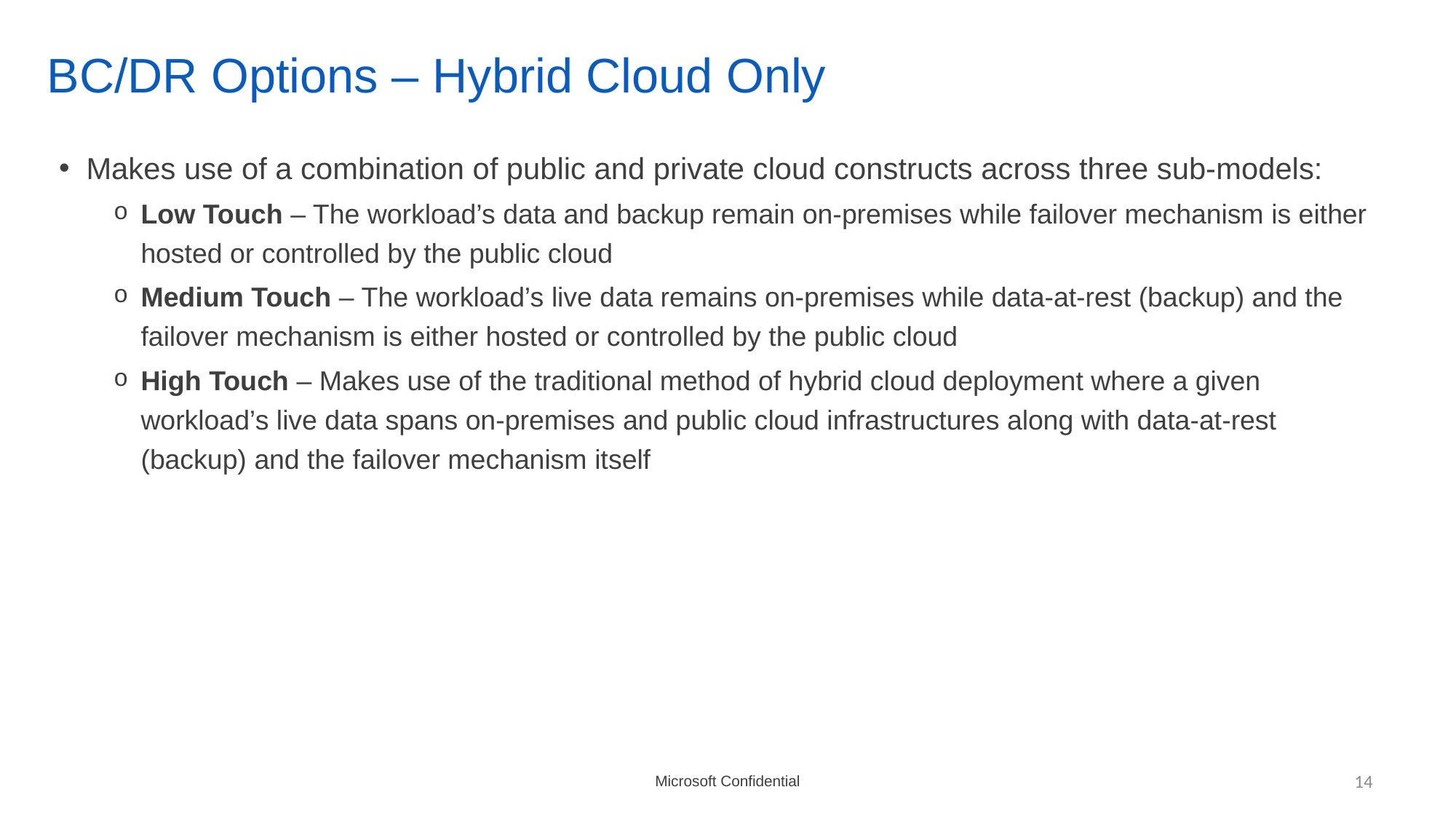

# BC/DR Options – Hybrid Cloud Only
Makes use of a combination of public and private cloud constructs across three sub-models:
Low Touch – The workload’s data and backup remain on-premises while failover mechanism is either hosted or controlled by the public cloud
Medium Touch – The workload’s live data remains on-premises while data-at-rest (backup) and the failover mechanism is either hosted or controlled by the public cloud
High Touch – Makes use of the traditional method of hybrid cloud deployment where a given workload’s live data spans on-premises and public cloud infrastructures along with data-at-rest (backup) and the failover mechanism itself

14